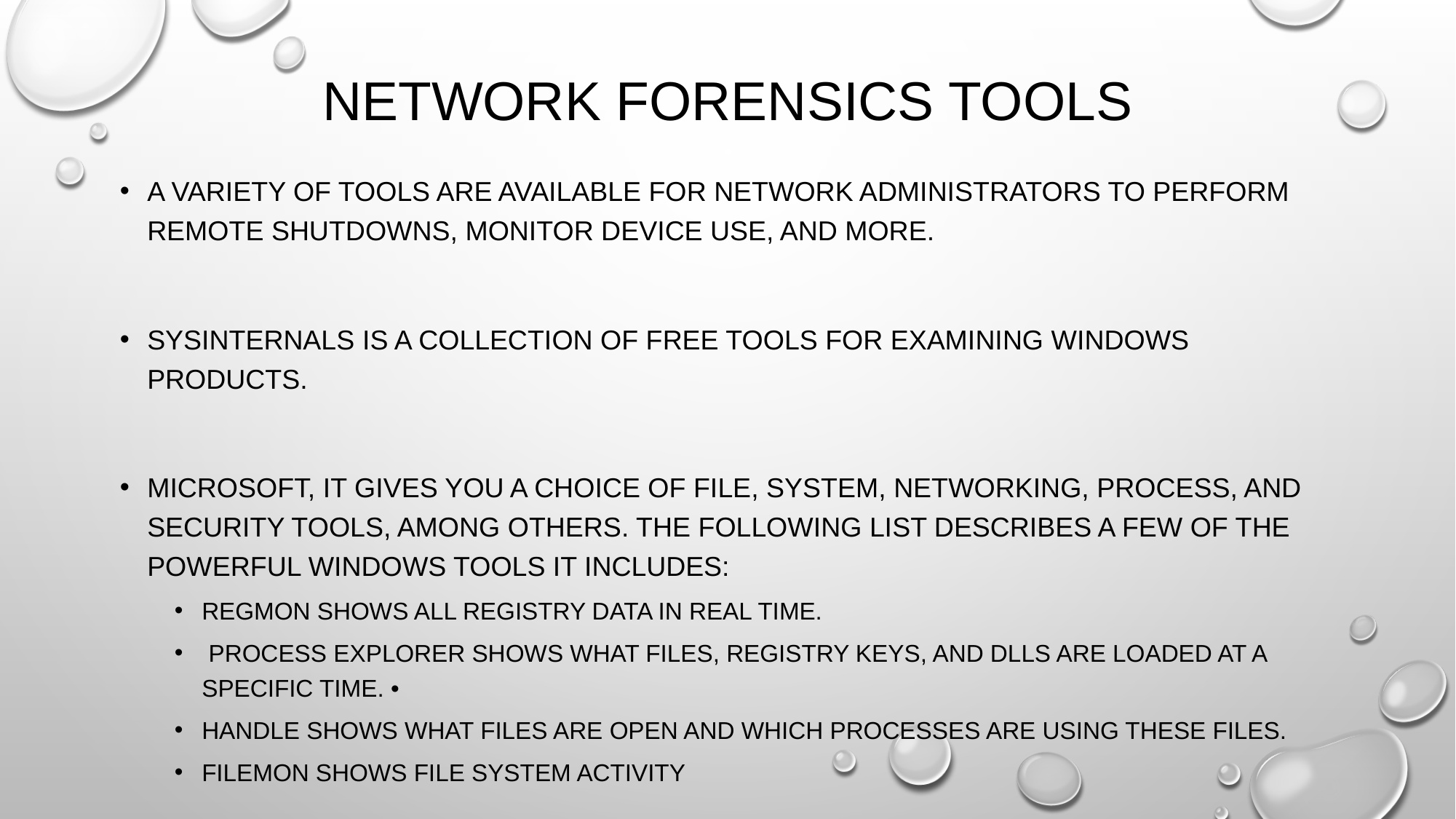

# Network Forensics Tools
A variety of tools are available for network administrators to perform remote shutdowns, monitor device use, and more.

Sysinternals is a collection of free tools for examining Windows products.

Microsoft, it gives you a choice of file, system, networking, process, and security tools, among others. The following list describes a few of the powerful Windows tools it includes:
RegMon shows all Registry data in real time.
 Process Explorer shows what files, Registry keys, and DLLs are loaded at a specific time. •
Handle shows what files are open and which processes are using these files.
FileMon shows file system activity